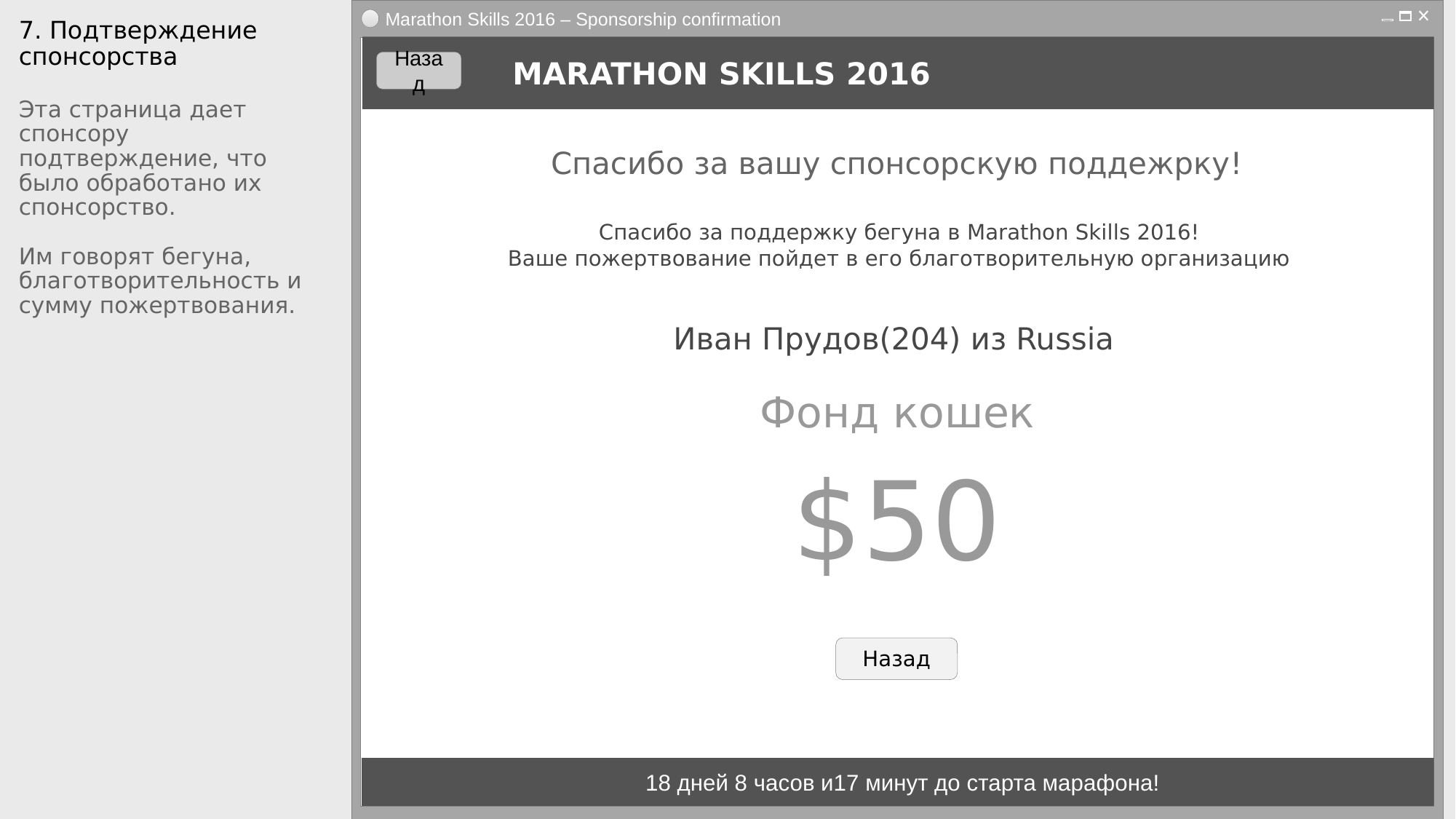

Marathon Skills 2016 – Sponsorship confirmation

# 7. Подтверждение спонсорства

Назад
MARATHON SKILLS 2016
Эта страница дает спонсору подтверждение, что было обработано их спонсорство.

Им говорят бегуна, благотворительность и сумму пожертвования.

Спасибо за вашу спонсорскую поддежрку!
Спасибо за поддержку бегуна в Marathon Skills 2016!
Ваше пожертвование пойдет в его благотворительную организацию
Иван Прудов(204) из Russia
Фонд кошек
$50
Назад

18 дней 8 часов и17 минут до старта марафона!